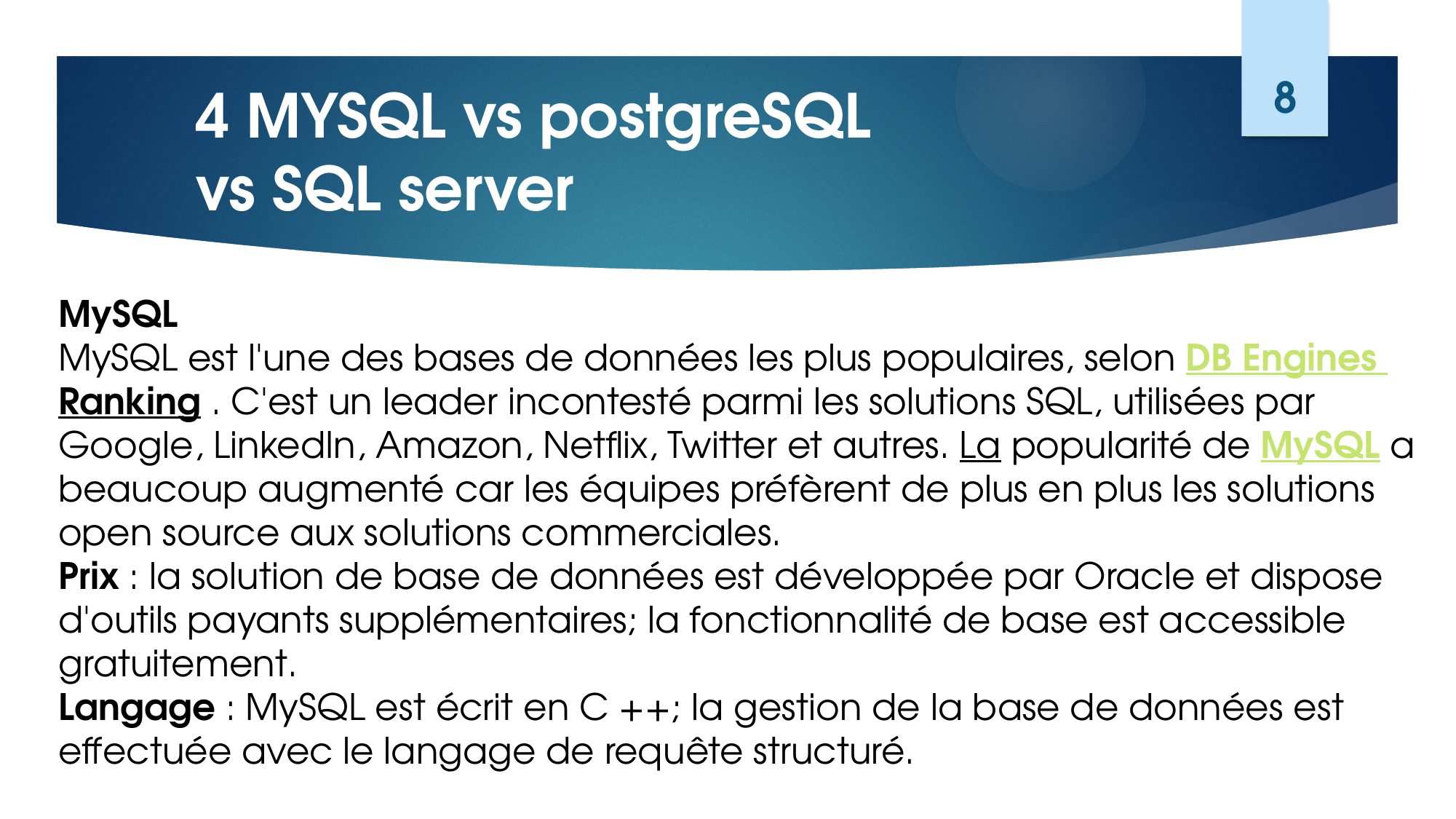

8
4 MYSQL vs postgreSQL vs SQL server
MySQL
MySQL est l'une des bases de données les plus populaires, selon DB Engines Ranking . C'est un leader incontesté parmi les solutions SQL, utilisées par Google, LinkedIn, Amazon, Netflix, Twitter et autres. La popularité de MySQL a beaucoup augmenté car les équipes préfèrent de plus en plus les solutions open source aux solutions commerciales.
Prix : la solution de base de données est développée par Oracle et dispose d'outils payants supplémentaires; la fonctionnalité de base est accessible gratuitement.
Langage : MySQL est écrit en C ++; la gestion de la base de données est effectuée avec le langage de requête structuré.